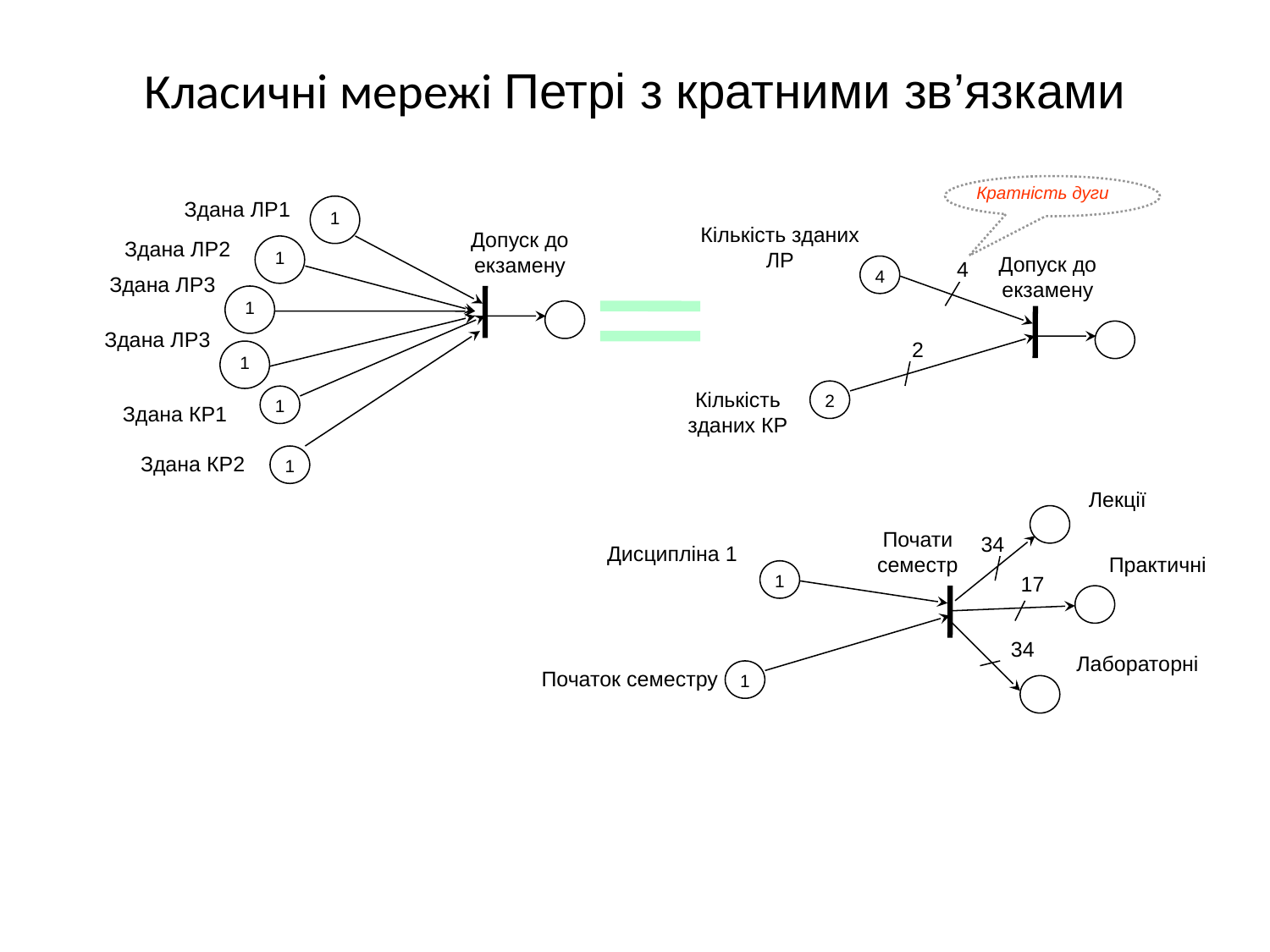

Класичні мережі Петрі з кратними зв’язками
Кратність дуги
Здана ЛР1
1

Кількість зданих ЛР
Допуск до екзамену
Здана ЛР2
1

Допуск до екзамену
4

4

Здана ЛР3

1

Здана ЛР3

2

1

2

1

Кількість зданих КР
Здана КР1
1

Здана КР2
Лекції

Почати семестр
34

Дисципліна 1
Практичні

1

17

34
Лабораторні
1

Початок семестру